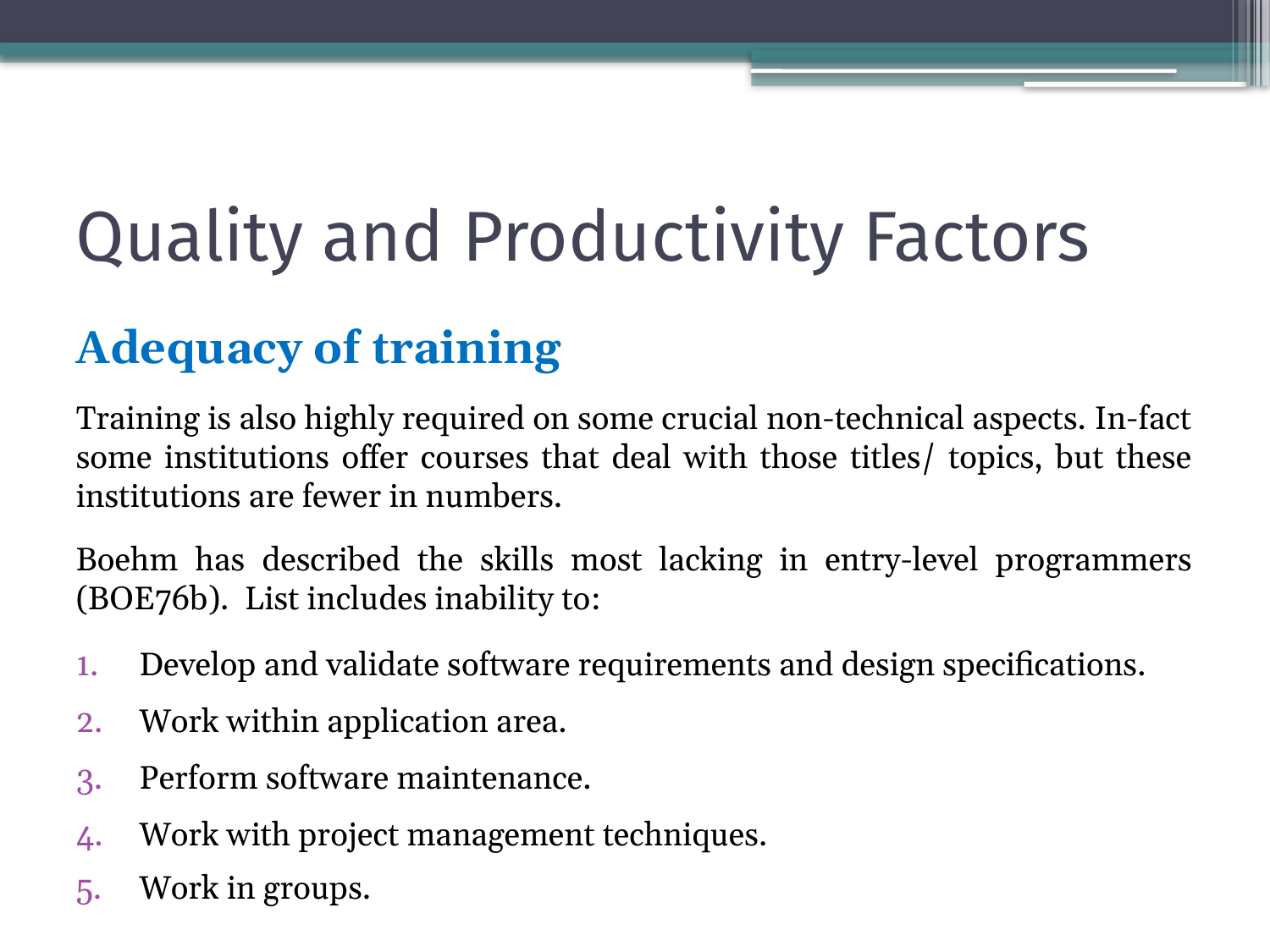

# Quality and Productivity Factors
Adequacy of training
Training is also highly required on some crucial non-technical aspects. In-fact some institutions offer courses that deal with those titles/ topics, but these institutions are fewer in numbers.
Boehm has described the skills most lacking in entry-level programmers (BOE76b).  List includes inability to:
Develop and validate software requirements and design specifications.
Work within application area.
Perform software maintenance.
Work with project management techniques.
Work in groups.